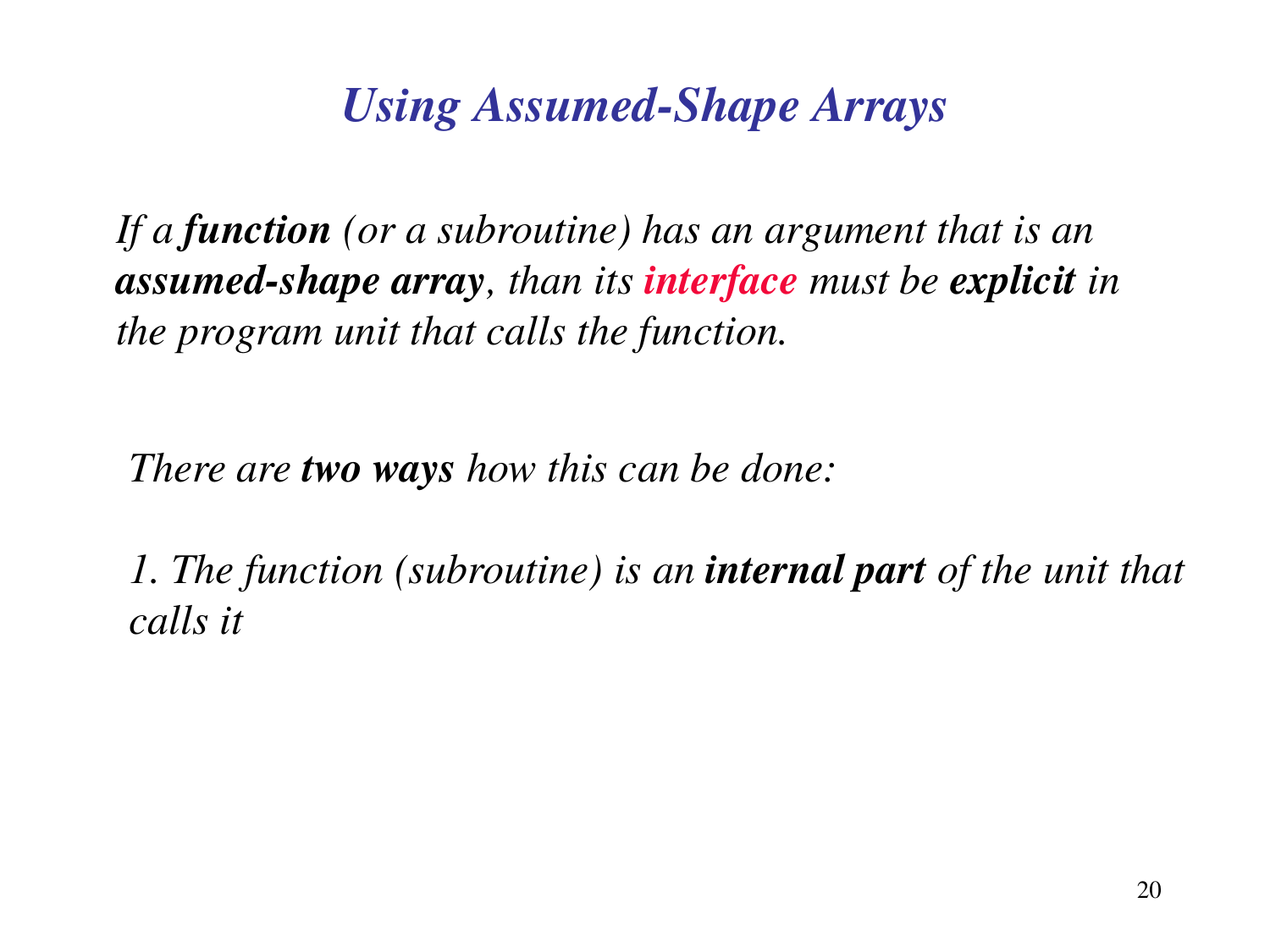

Using Assumed-Shape Arrays
If a function (or a subroutine) has an argument that is an assumed-shape array, than its interface must be explicit in the program unit that calls the function.
There are two ways how this can be done:

1. The function (subroutine) is an internal part of the unit that calls it
20